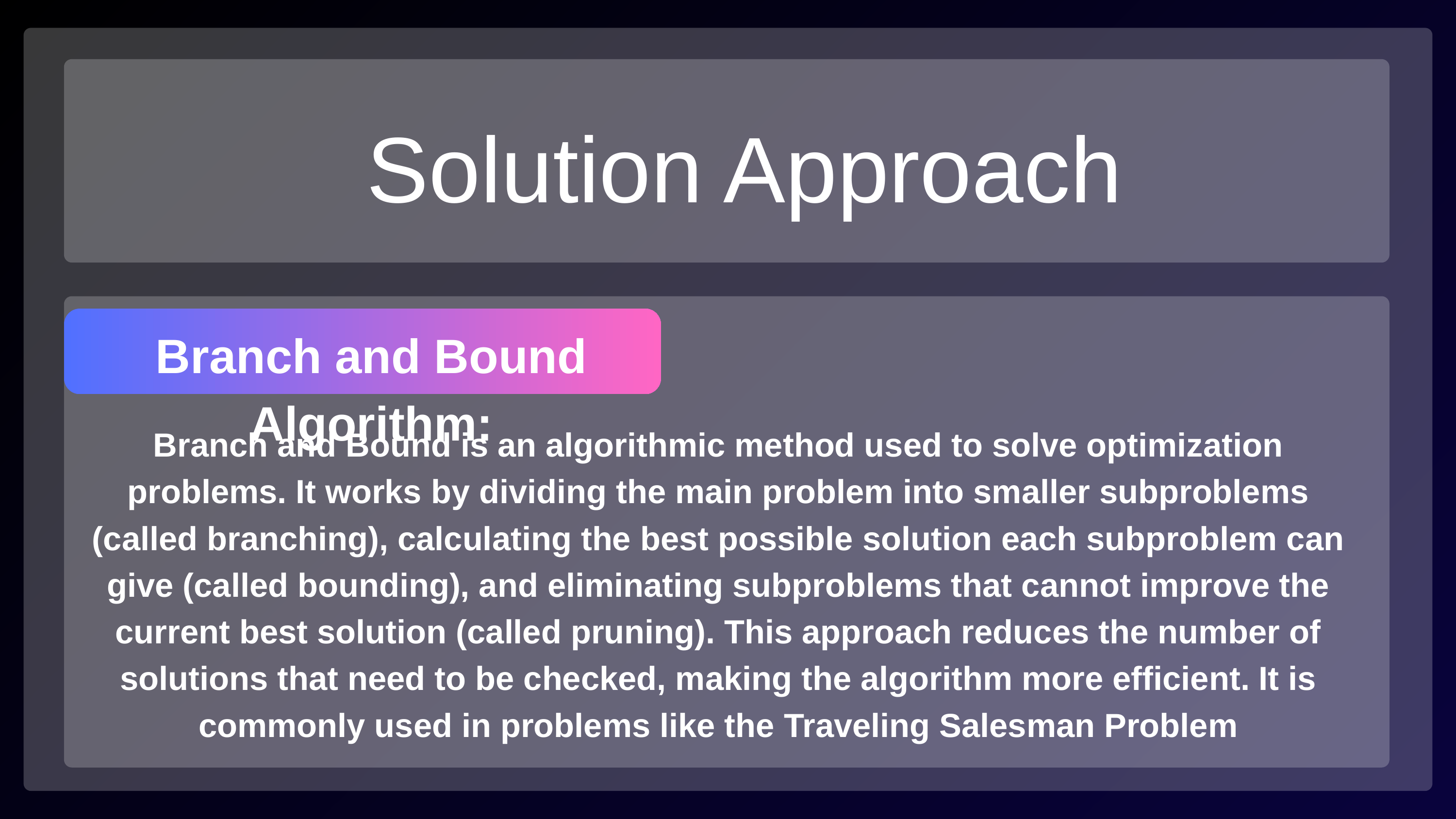

Solution Approach

Branch and Bound Algorithm:
Branch and Bound is an algorithmic method used to solve optimization problems. It works by dividing the main problem into smaller subproblems (called branching), calculating the best possible solution each subproblem can give (called bounding), and eliminating subproblems that cannot improve the current best solution (called pruning). This approach reduces the number of solutions that need to be checked, making the algorithm more efficient. It is commonly used in problems like the Traveling Salesman Problem